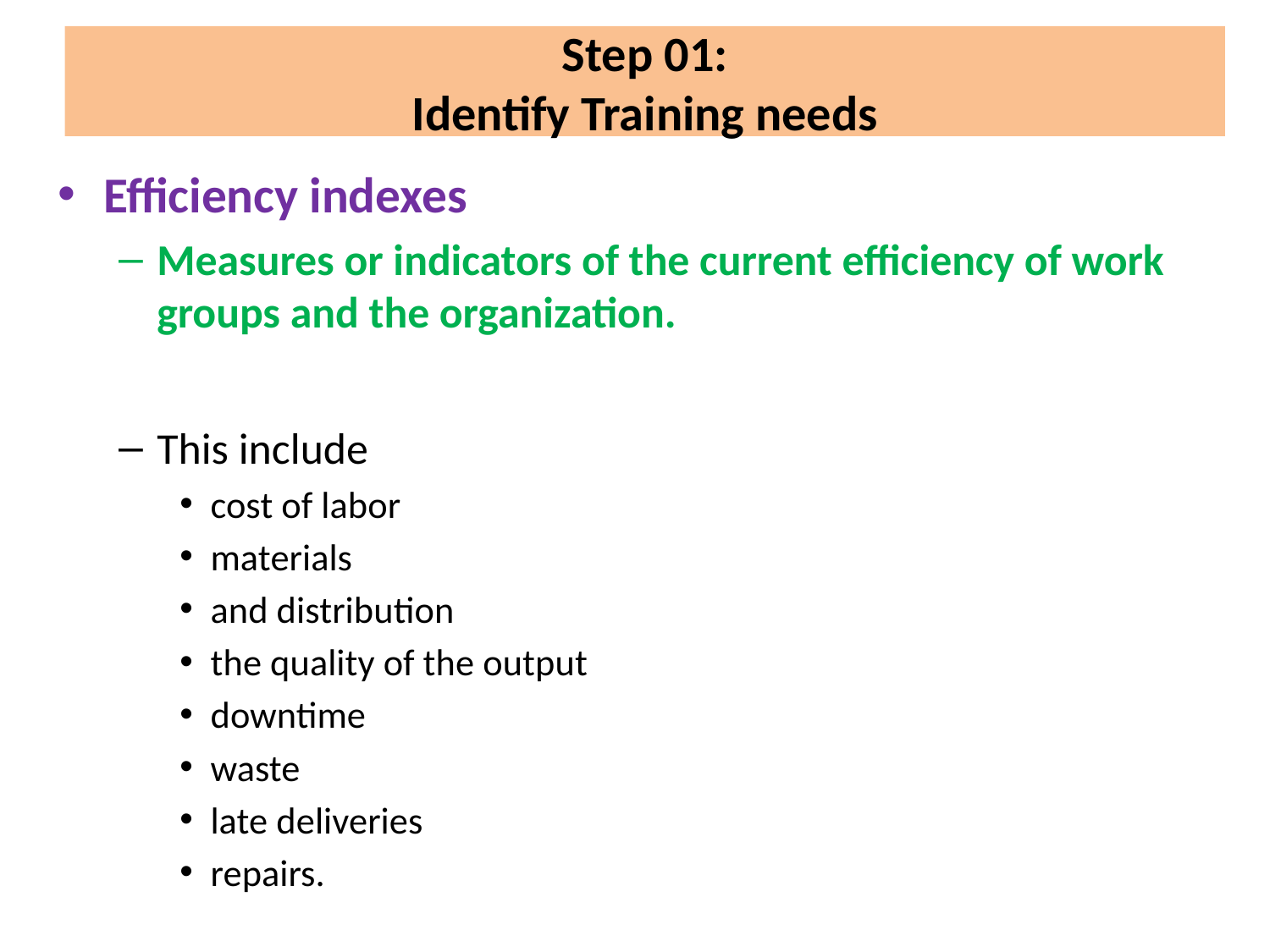

# Step 01: Identify Training needs
Efficiency indexes
Measures or indicators of the current efficiency of work groups and the organization.

This include
cost of labor
materials
and distribution
the quality of the output
downtime
waste
late deliveries
repairs.